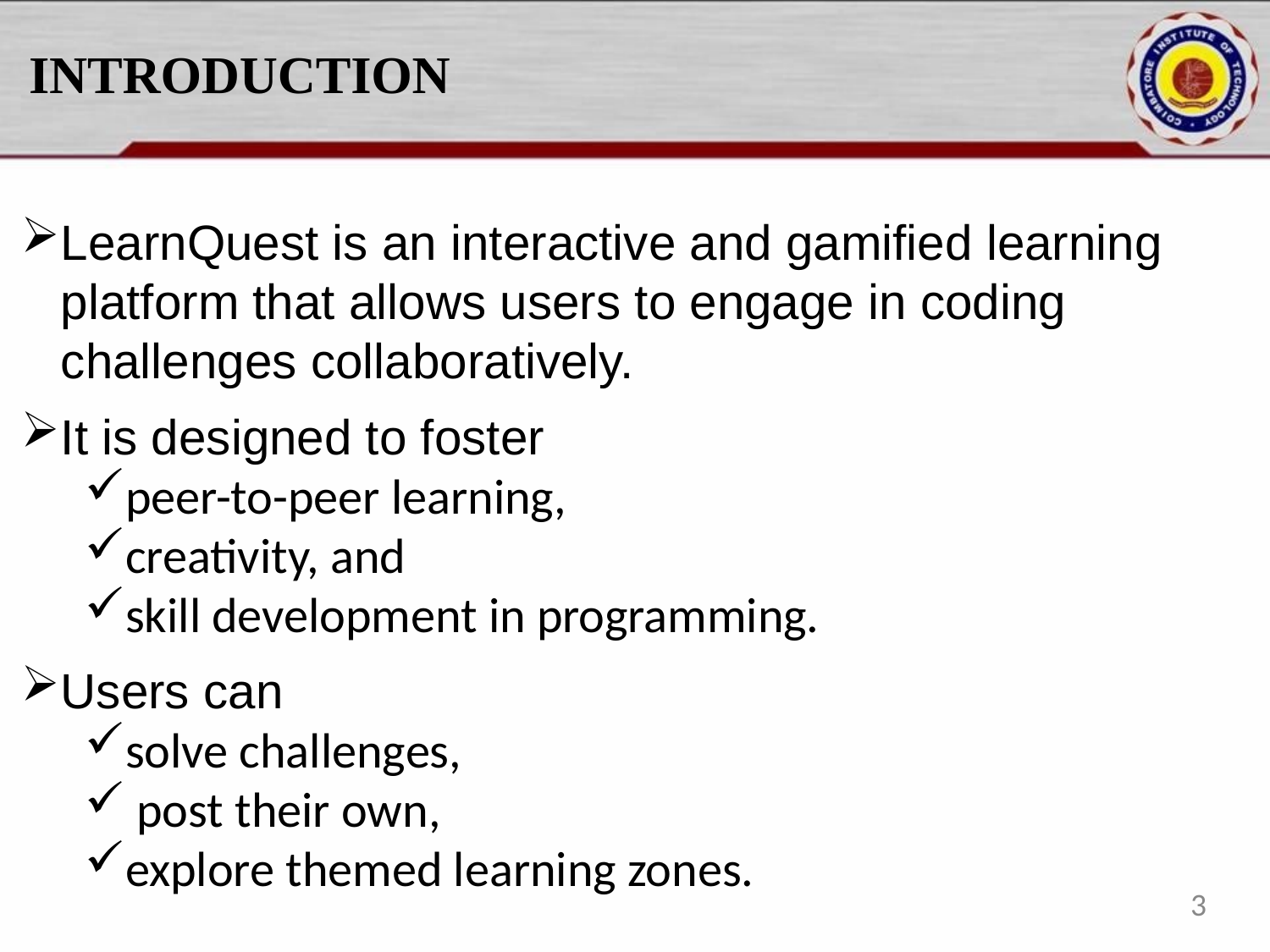

# INTRODUCTION
LearnQuest is an interactive and gamified learning platform that allows users to engage in coding challenges collaboratively.

It is designed to foster
peer-to-peer learning,
creativity, and
skill development in programming.

Users can
solve challenges,
 post their own,
explore themed learning zones.
3